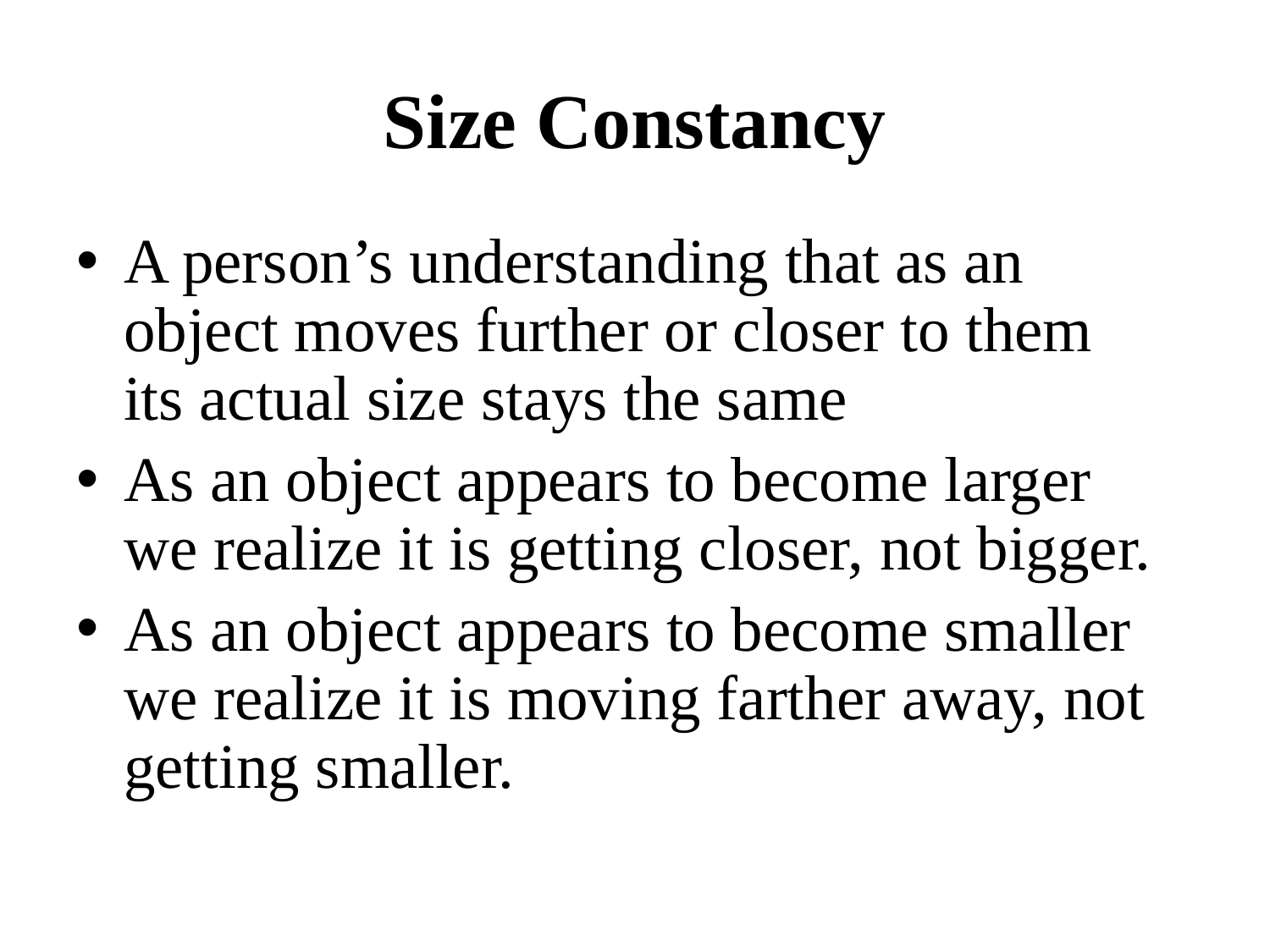

# Size Constancy
A person’s understanding that as an object moves further or closer to them its actual size stays the same
As an object appears to become larger we realize it is getting closer, not bigger.
As an object appears to become smaller we realize it is moving farther away, not getting smaller.